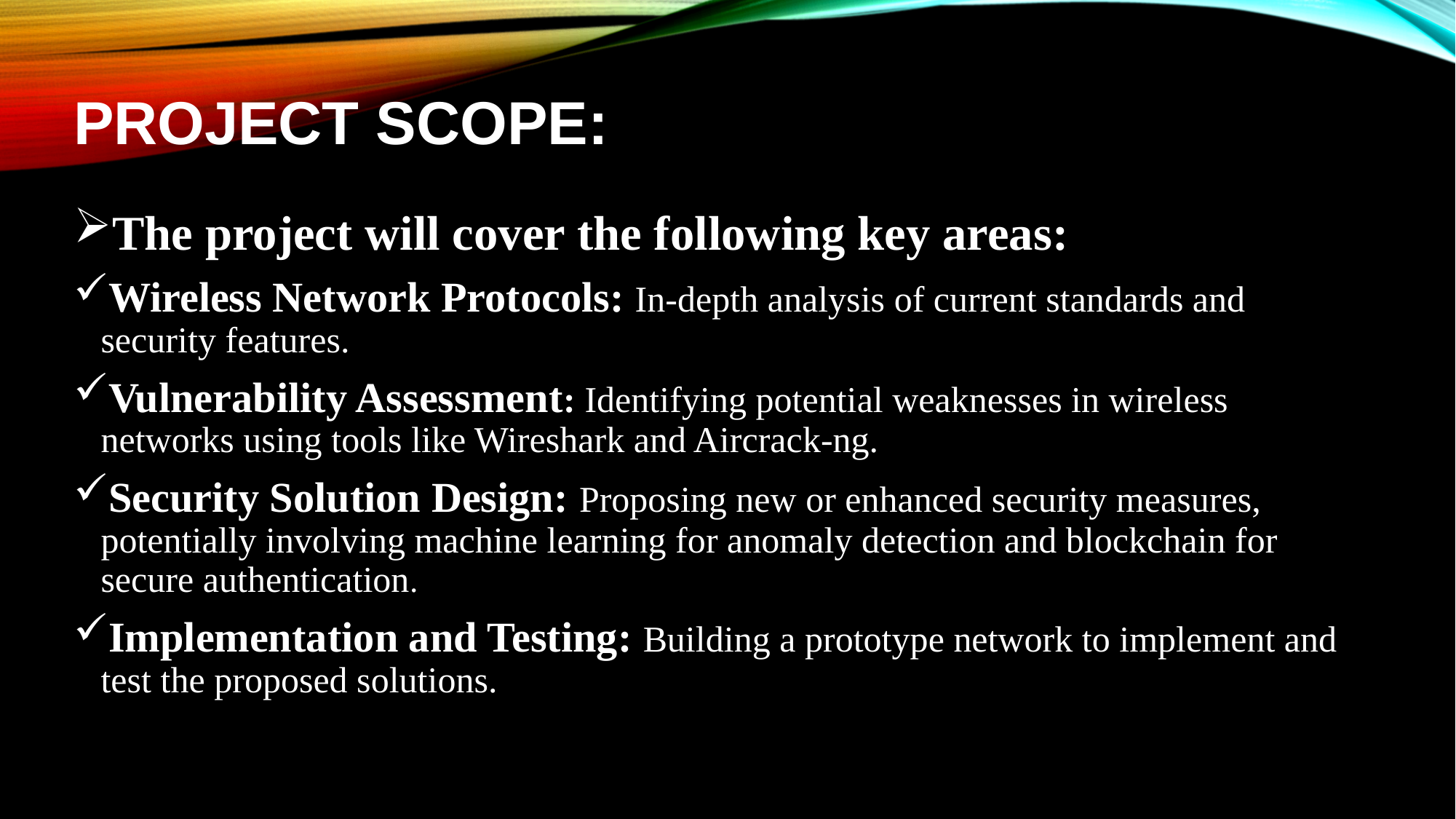

# Project scope:
The project will cover the following key areas:
Wireless Network Protocols: In-depth analysis of current standards and security features.
Vulnerability Assessment: Identifying potential weaknesses in wireless networks using tools like Wireshark and Aircrack-ng.
Security Solution Design: Proposing new or enhanced security measures, potentially involving machine learning for anomaly detection and blockchain for secure authentication.
Implementation and Testing: Building a prototype network to implement and test the proposed solutions.